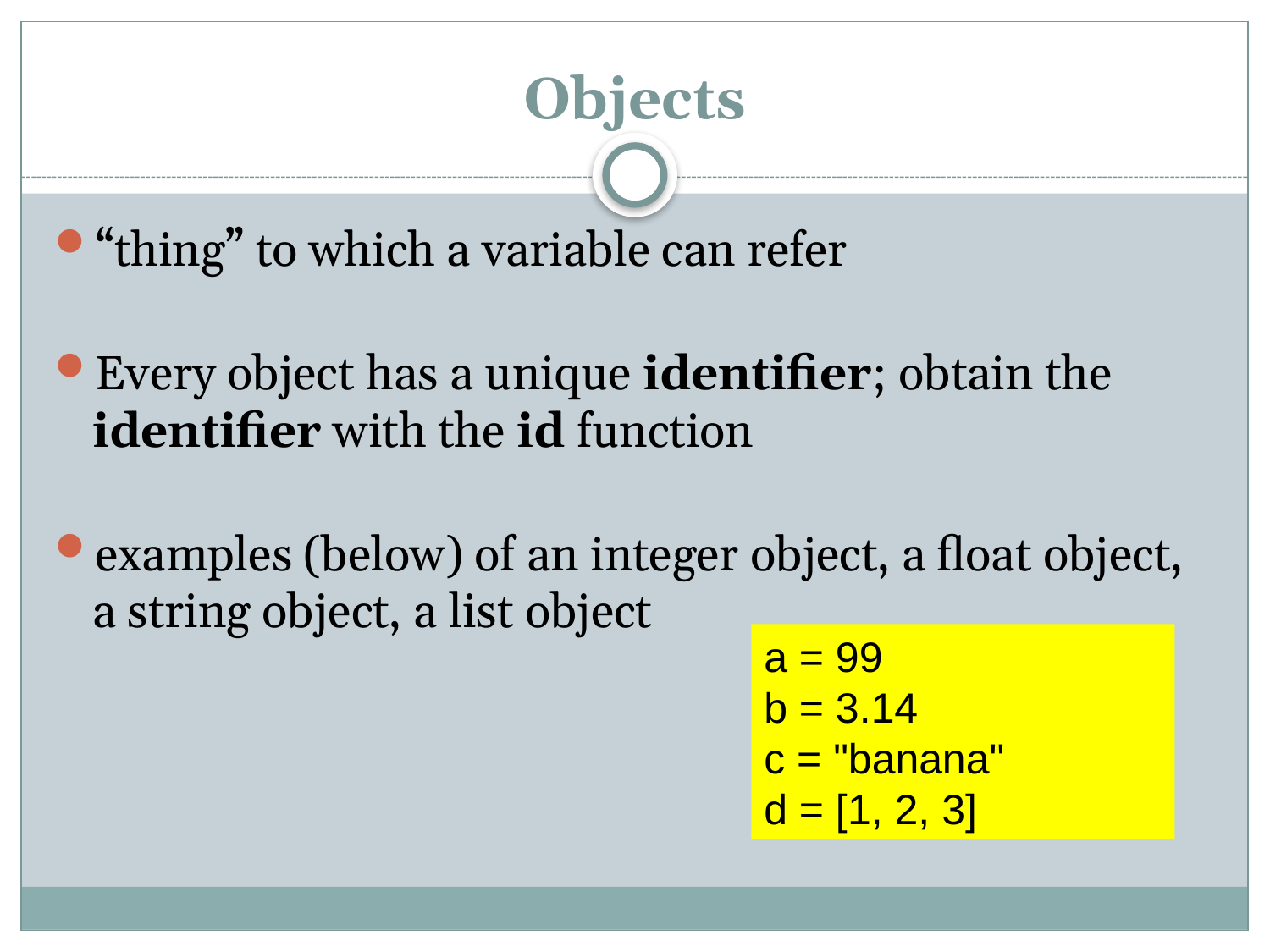

# Objects
“thing” to which a variable can refer
Every object has a unique identifier; obtain the identifier with the id function
examples (below) of an integer object, a float object, a string object, a list object
a = 99
b = 3.14
c = "banana"
d = [1, 2, 3]